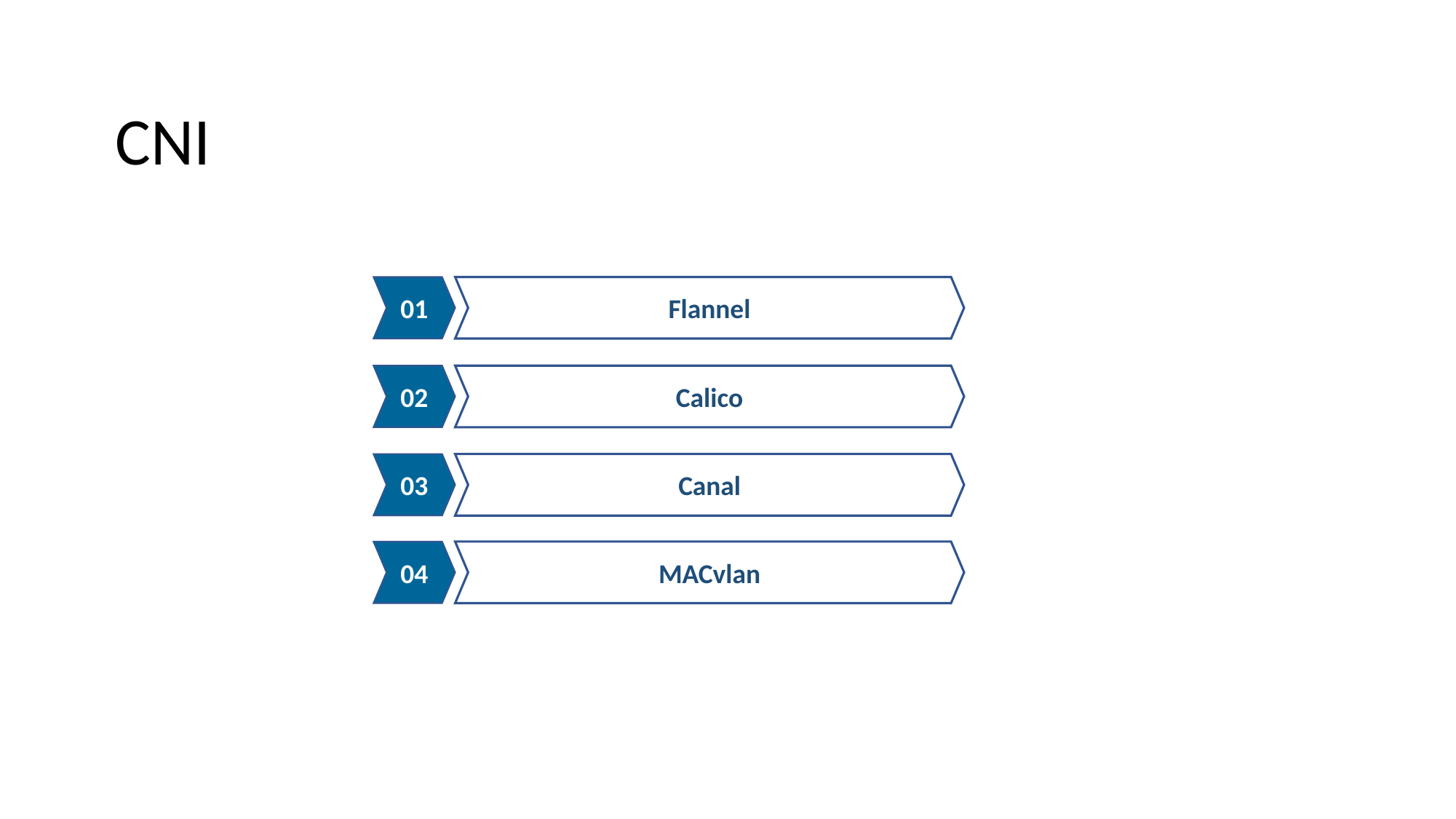

# CNI
01
Flannel
02
Calico
03
Canal
04
MACvlan